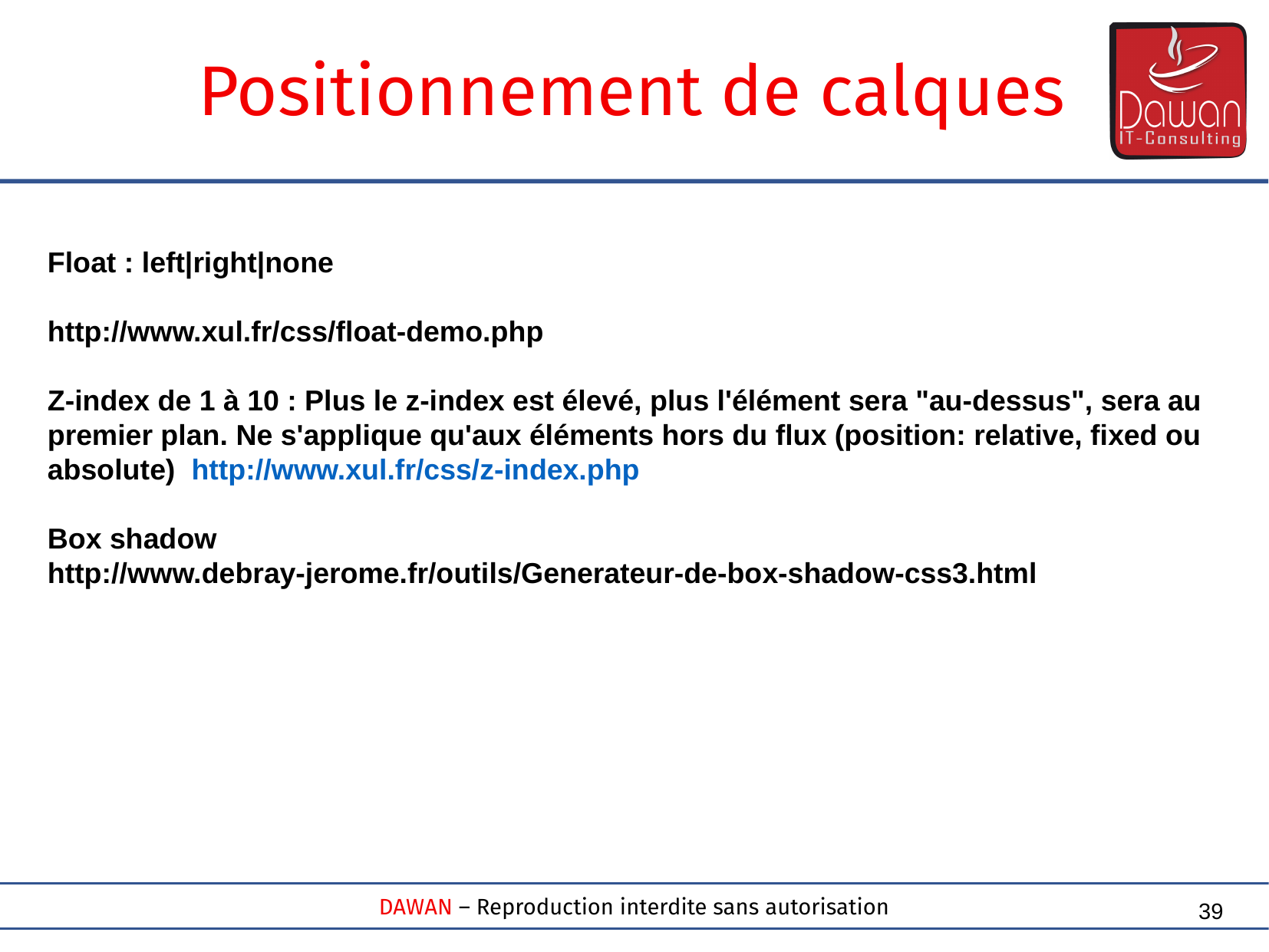

Positionnement de calques

Float : left|right|none

http://www.xul.fr/css/float-demo.php

Z-index de 1 à 10 : Plus le z-index est élevé, plus l'élément sera "au-dessus", sera au premier plan. Ne s'applique qu'aux éléments hors du flux (position: relative, fixed ou absolute)  http://www.xul.fr/css/z-index.php

Box shadow
http://www.debray-jerome.fr/outils/Generateur-de-box-shadow-css3.html

39